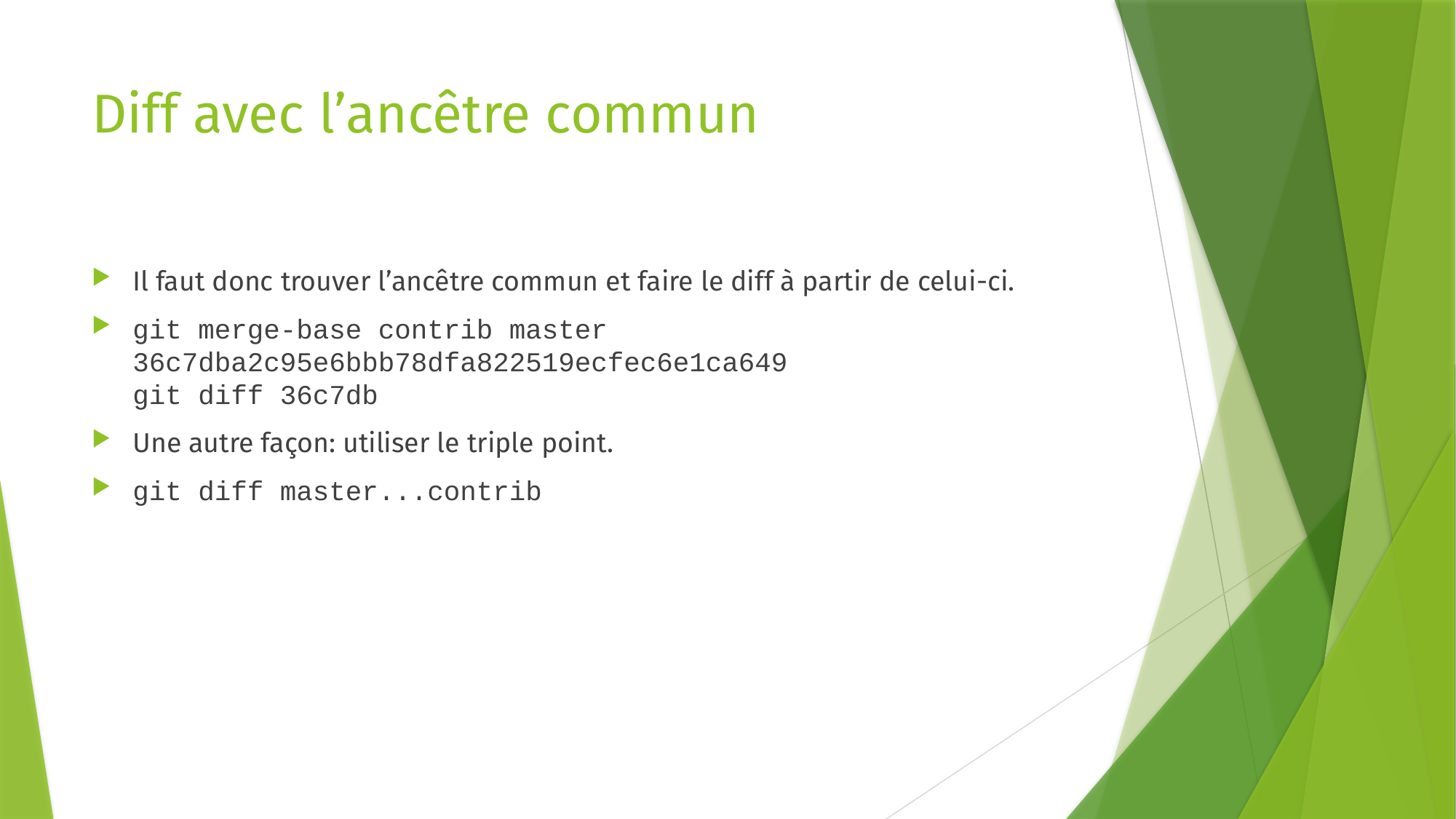

# Diff avec l’ancêtre commun
Il faut donc trouver l’ancêtre commun et faire le diff à partir de celui-ci.
git merge-base contrib master
36c7dba2c95e6bbb78dfa822519ecfec6e1ca649
git diff 36c7db
Une autre façon: utiliser le triple point.
git diff master...contrib